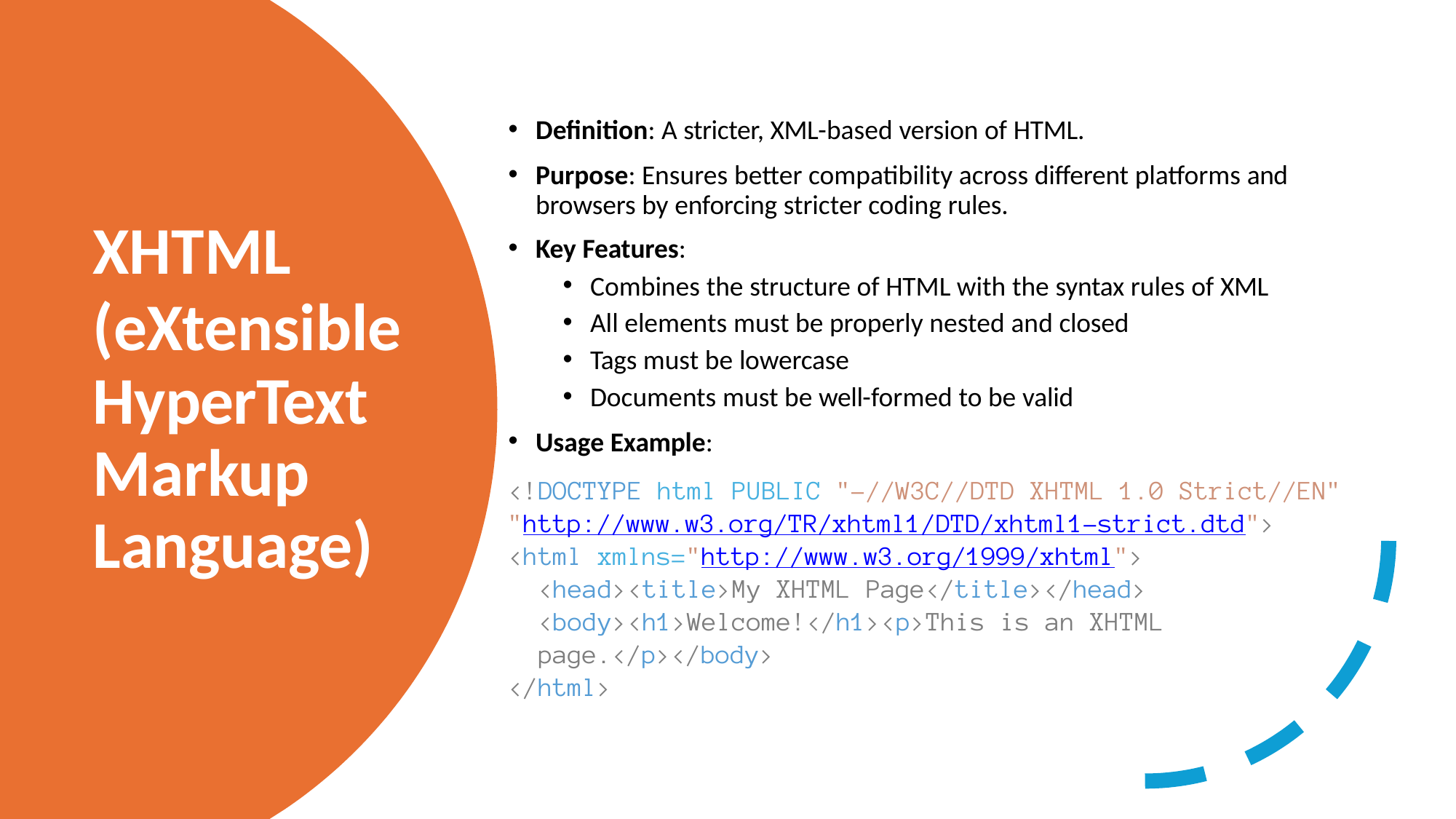

Definition: A stricter, XML-based version of HTML.
Purpose: Ensures better compatibility across different platforms and browsers by enforcing stricter coding rules.
Key Features:
XHTML
(eXtensible
Combines the structure of HTML with the syntax rules of XML
All elements must be properly nested and closed
Tags must be lowercase
Documents must be well-formed to be valid
HyperText Markup Language)
Usage Example:
<!DOCTYPE html PUBLIC "-//W3C//DTD XHTML 1.0 Strict//EN" "http://www.w3.org/TR/xhtml1/DTD/xhtml1-strict.dtd">
<html xmlns="http://www.w3.org/1999/xhtml">
<head><title>My XHTML Page</title></head>
<body><h1>Welcome!</h1><p>This is an XHTML page.</p></body>
</html>